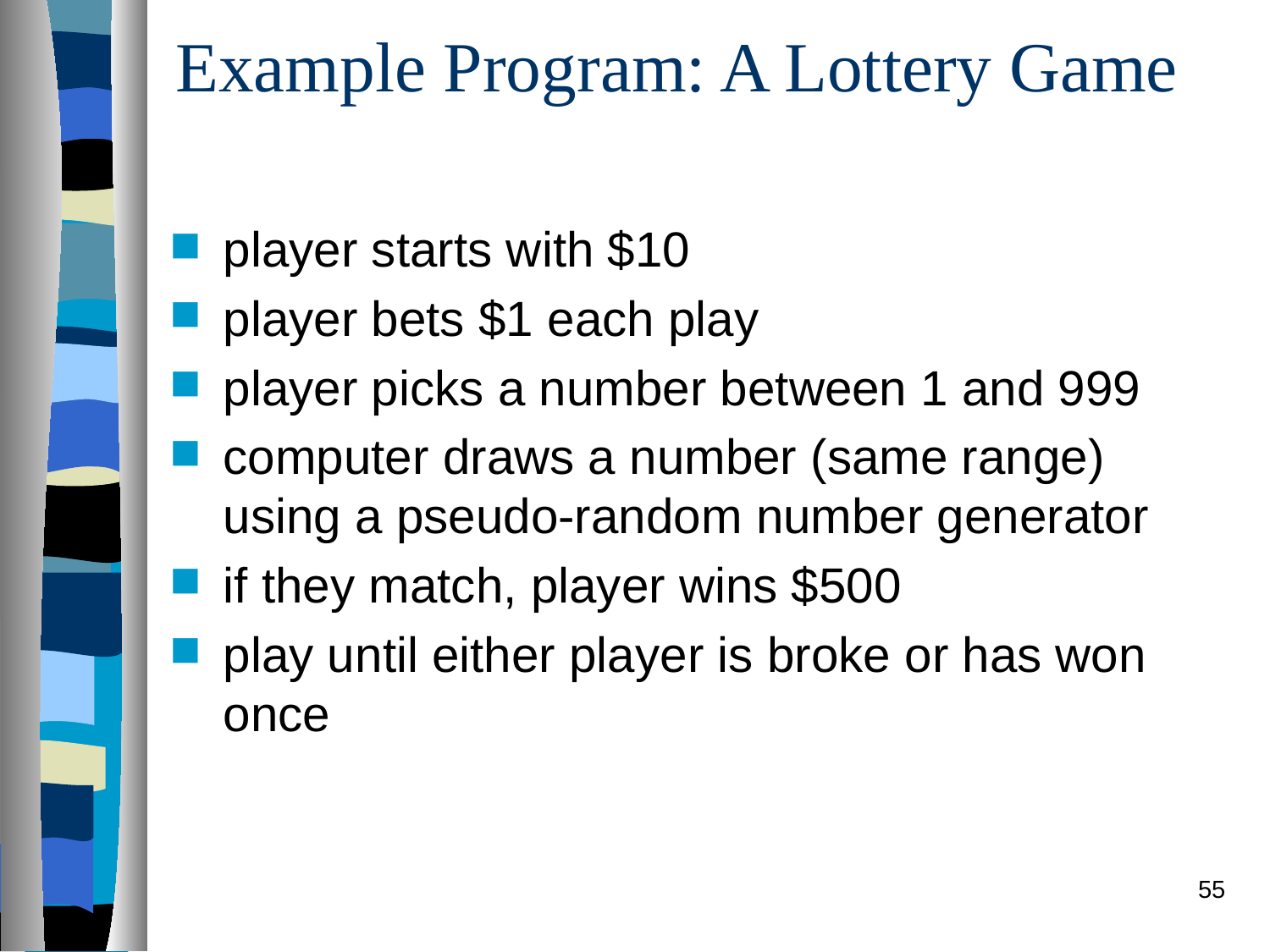

# Example Program: A Lottery Game
player starts with $10
player bets $1 each play
player picks a number between 1 and 999
computer draws a number (same range) using a pseudo-random number generator
if they match, player wins $500
play until either player is broke or has won once
55